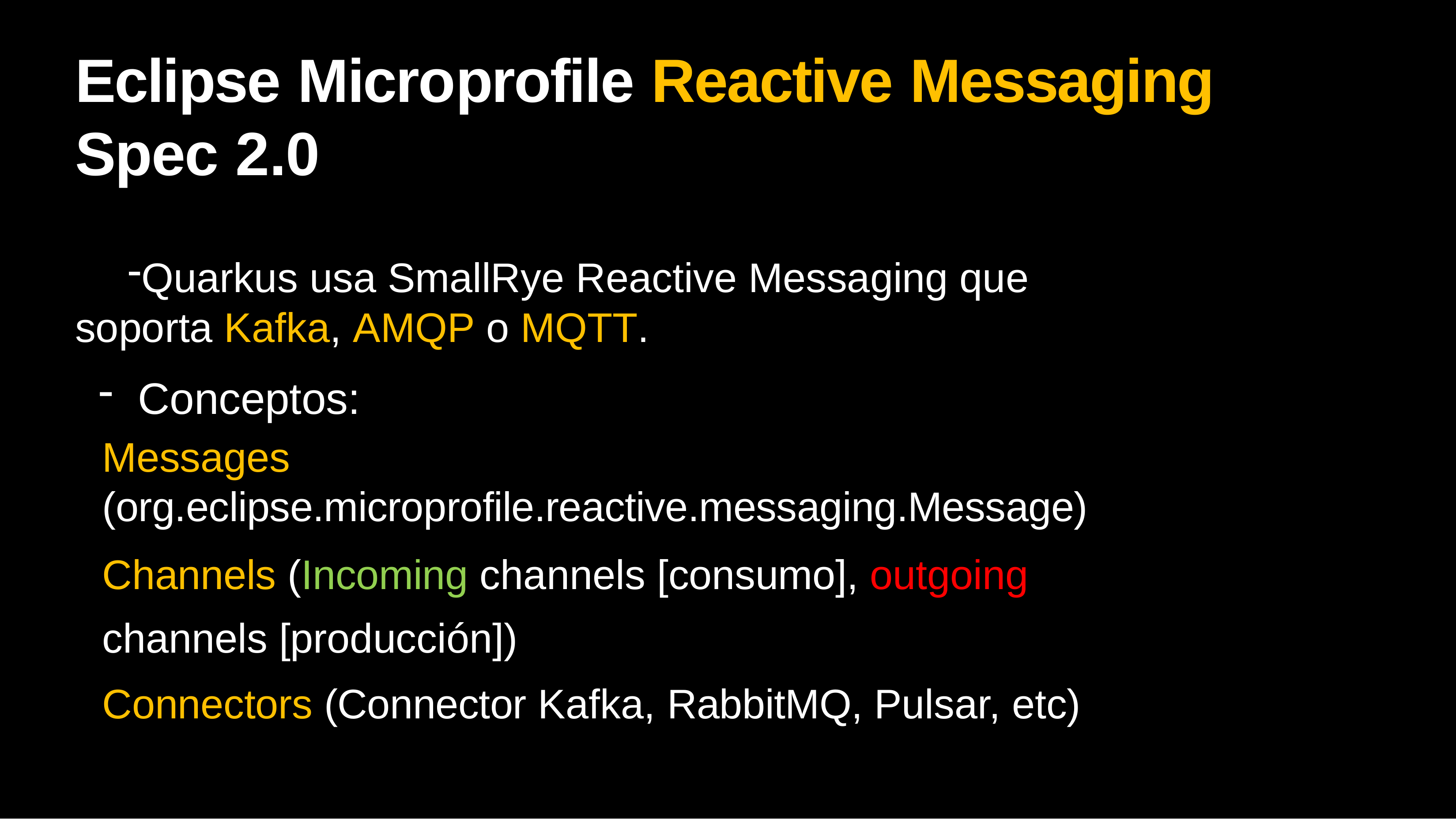

# Eclipse Microprofile Reactive Messaging Spec 2.0
Quarkus usa SmallRye Reactive Messaging que soporta Kafka, AMQP o MQTT.
Conceptos:
Messages (org.eclipse.microprofile.reactive.messaging.Message)
Channels (Incoming channels [consumo], outgoing channels [producción])
Connectors (Connector Kafka, RabbitMQ, Pulsar, etc)